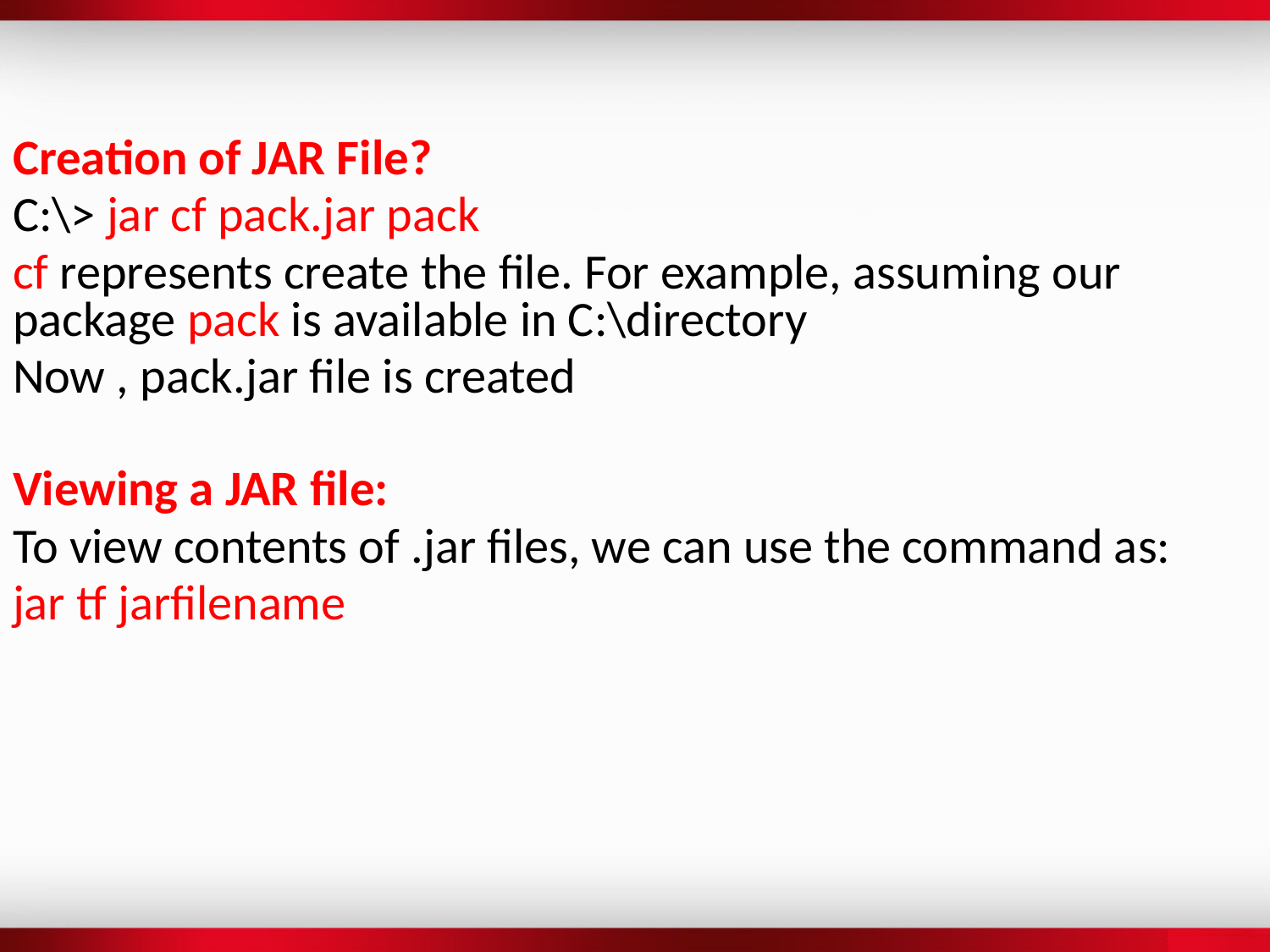

Creation of JAR File?
C:\> jar cf pack.jar pack
cf represents create the file. For example, assuming our package pack is available in C:\directory
Now , pack.jar file is created

Viewing a JAR file:
To view contents of .jar files, we can use the command as:
jar tf jarfilename